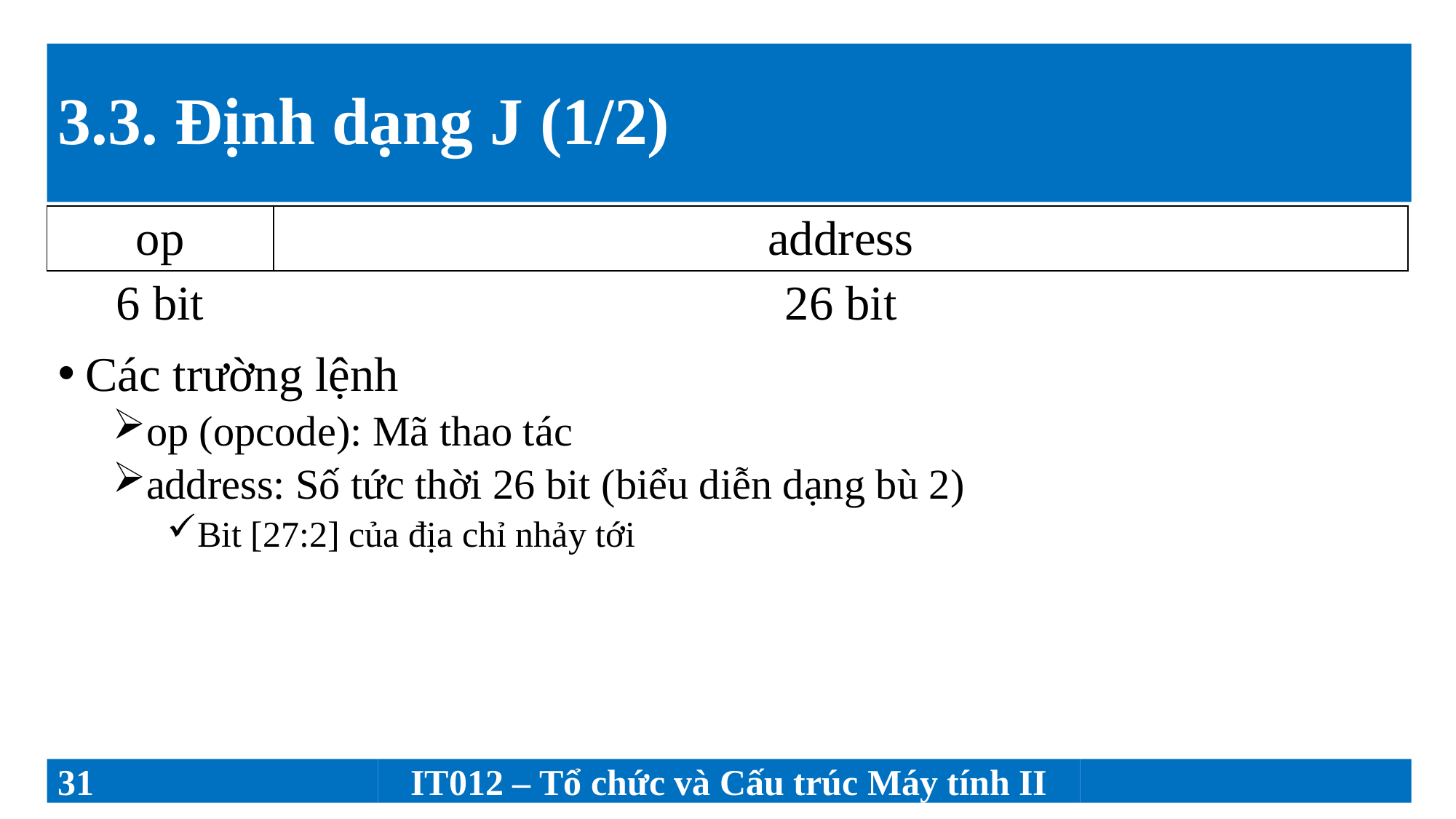

# 3.3. Định dạng J (1/2)
| op | address |
| --- | --- |
| 6 bit | 26 bit |
Các trường lệnh
op (opcode): Mã thao tác
address: Số tức thời 26 bit (biểu diễn dạng bù 2)
Bit [27:2] của địa chỉ nhảy tới
31